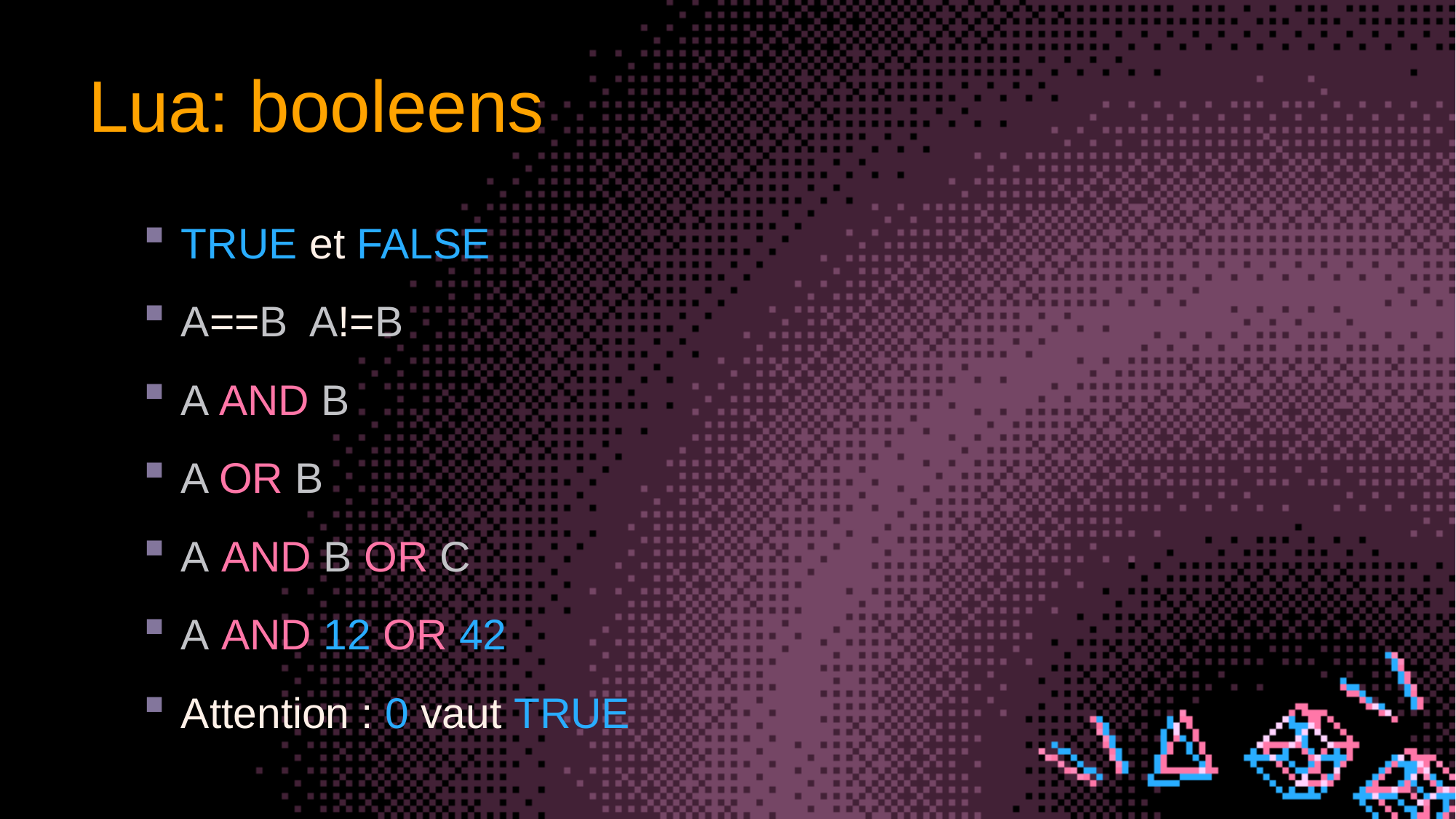

# Lua: booleens
TRUE et FALSE
A==B  A!=B
A AND B
A OR B
A AND B OR C
A AND 12 OR 42
Attention : 0 vaut TRUE